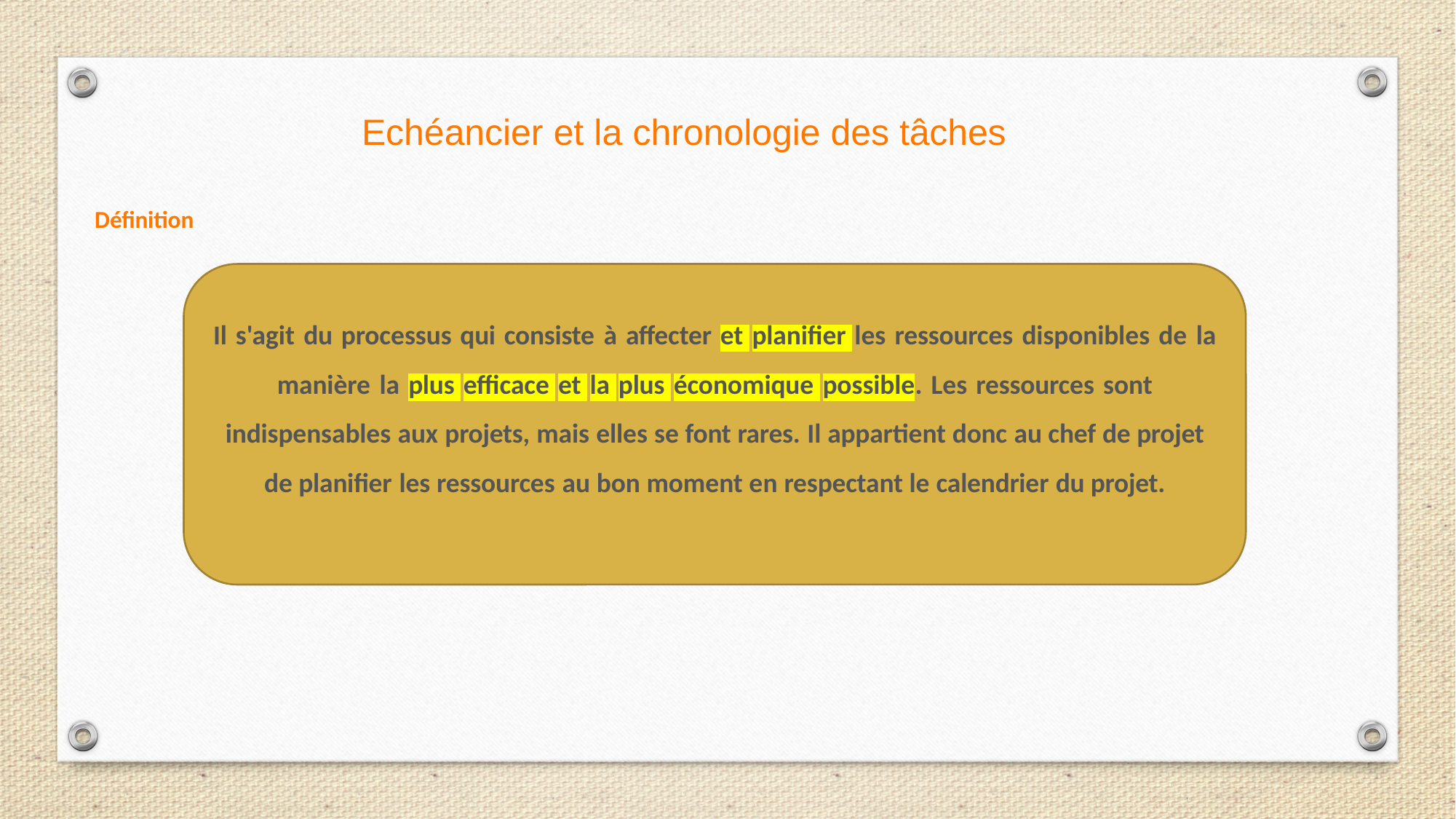

Echéancier et la chronologie des tâches
Définition
Il s'agit du processus qui consiste à affecter et planifier les ressources disponibles de la manière la plus efficace et la plus économique possible. Les ressources sont indispensables aux projets, mais elles se font rares. Il appartient donc au chef de projet de planifier les ressources au bon moment en respectant le calendrier du projet.